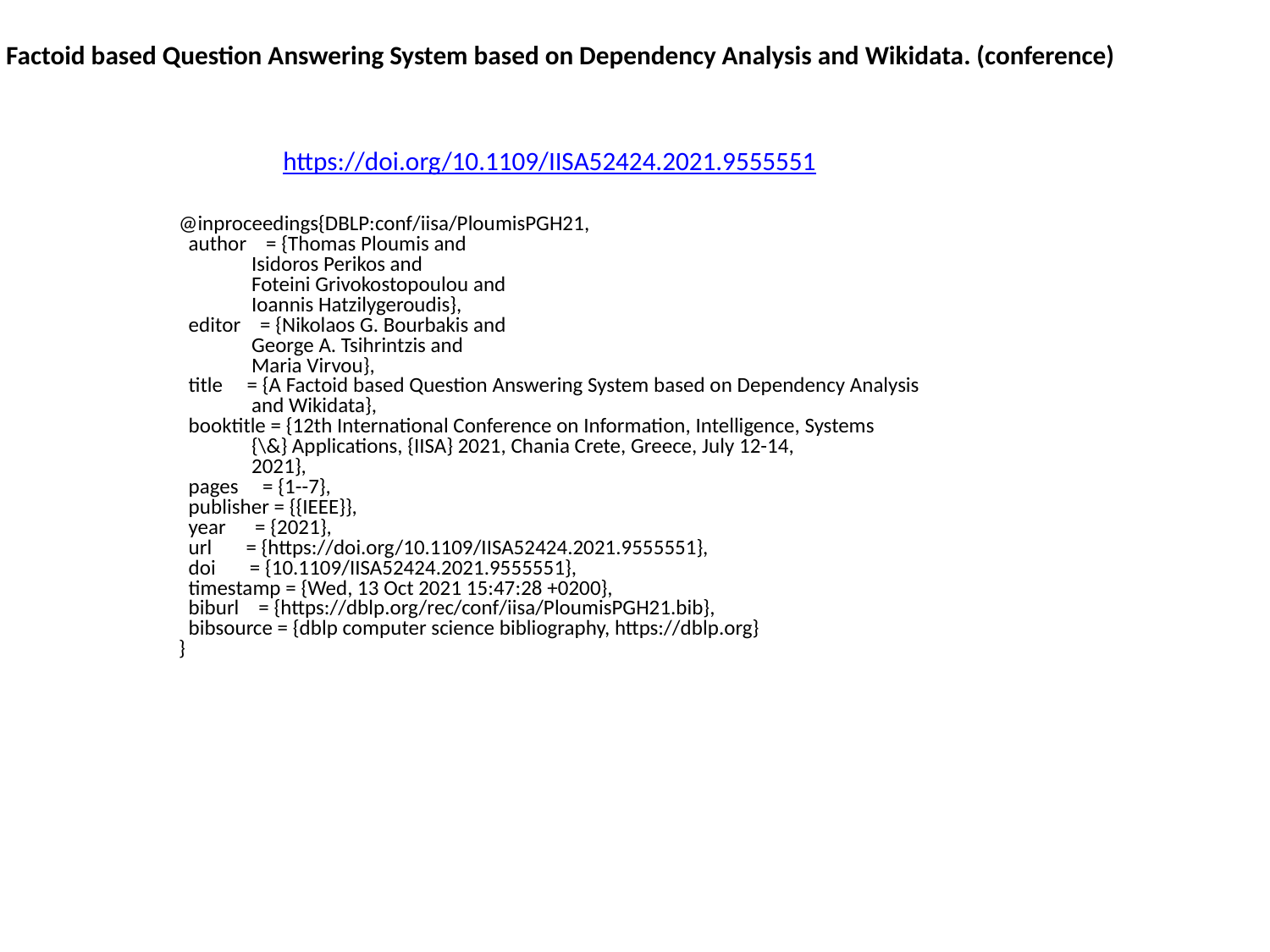

A Factoid based Question Answering System based on Dependency Analysis and Wikidata. (conference)

https://doi.org/10.1109/IISA52424.2021.9555551

@inproceedings{DBLP:conf/iisa/PloumisPGH21,
  author    = {Thomas Ploumis and
               Isidoros Perikos and
               Foteini Grivokostopoulou and
               Ioannis Hatzilygeroudis},
  editor    = {Nikolaos G. Bourbakis and
               George A. Tsihrintzis and
               Maria Virvou},
  title     = {A Factoid based Question Answering System based on Dependency Analysis
               and Wikidata},
  booktitle = {12th International Conference on Information, Intelligence, Systems
               {\&} Applications, {IISA} 2021, Chania Crete, Greece, July 12-14,
               2021},
  pages     = {1--7},
  publisher = {{IEEE}},
  year      = {2021},
  url       = {https://doi.org/10.1109/IISA52424.2021.9555551},
  doi       = {10.1109/IISA52424.2021.9555551},
  timestamp = {Wed, 13 Oct 2021 15:47:28 +0200},
  biburl    = {https://dblp.org/rec/conf/iisa/PloumisPGH21.bib},
  bibsource = {dblp computer science bibliography, https://dblp.org}
}